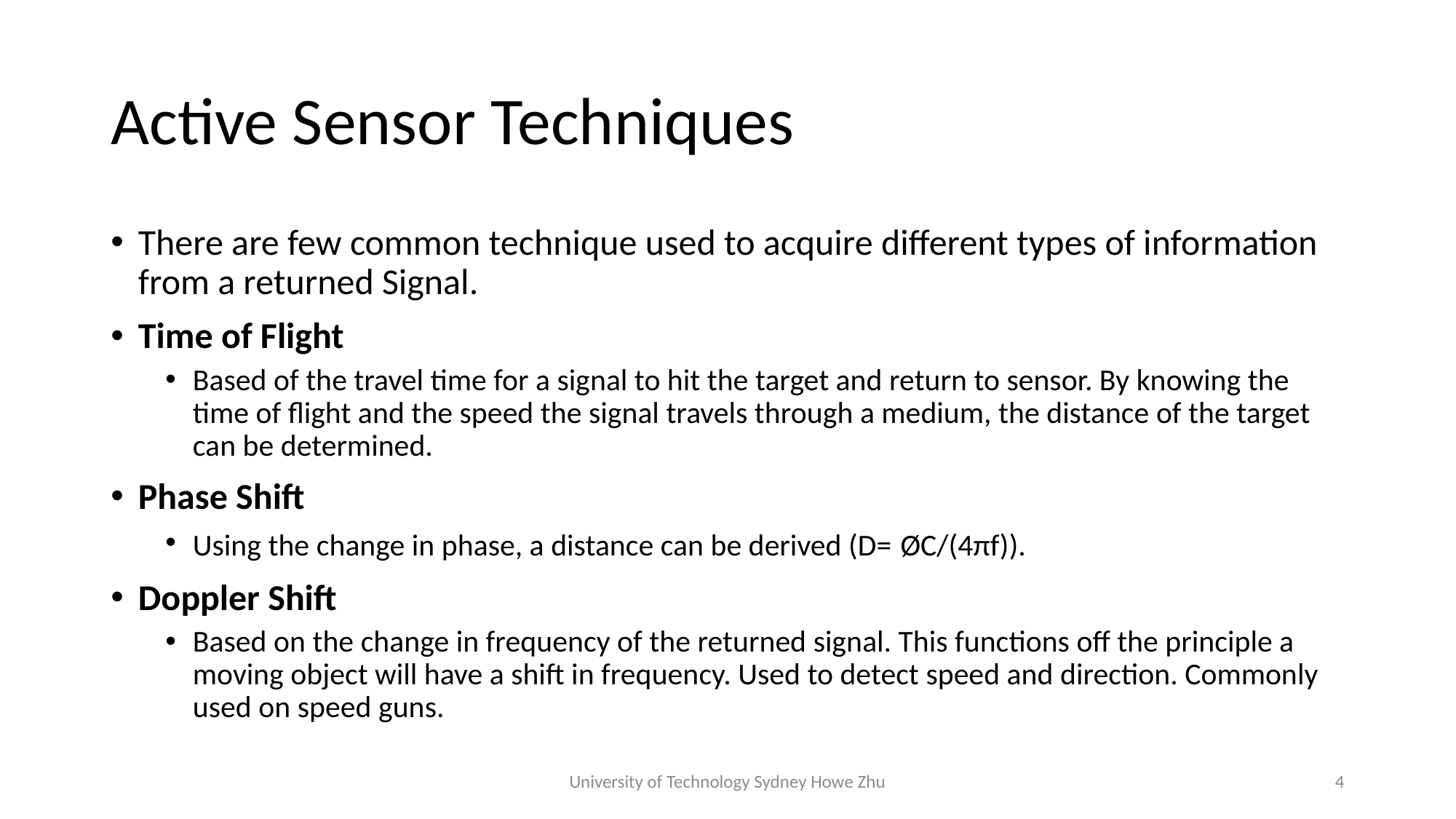

# Active Sensor Techniques
There are few common technique used to acquire different types of information from a returned Signal.
Time of Flight
Based of the travel time for a signal to hit the target and return to sensor. By knowing the time of flight and the speed the signal travels through a medium, the distance of the target can be determined.
Phase Shift
Using the change in phase, a distance can be derived (D= ØC/(4πf)).
Doppler Shift
Based on the change in frequency of the returned signal. This functions off the principle a moving object will have a shift in frequency. Used to detect speed and direction. Commonly used on speed guns.
University of Technology Sydney Howe Zhu
4